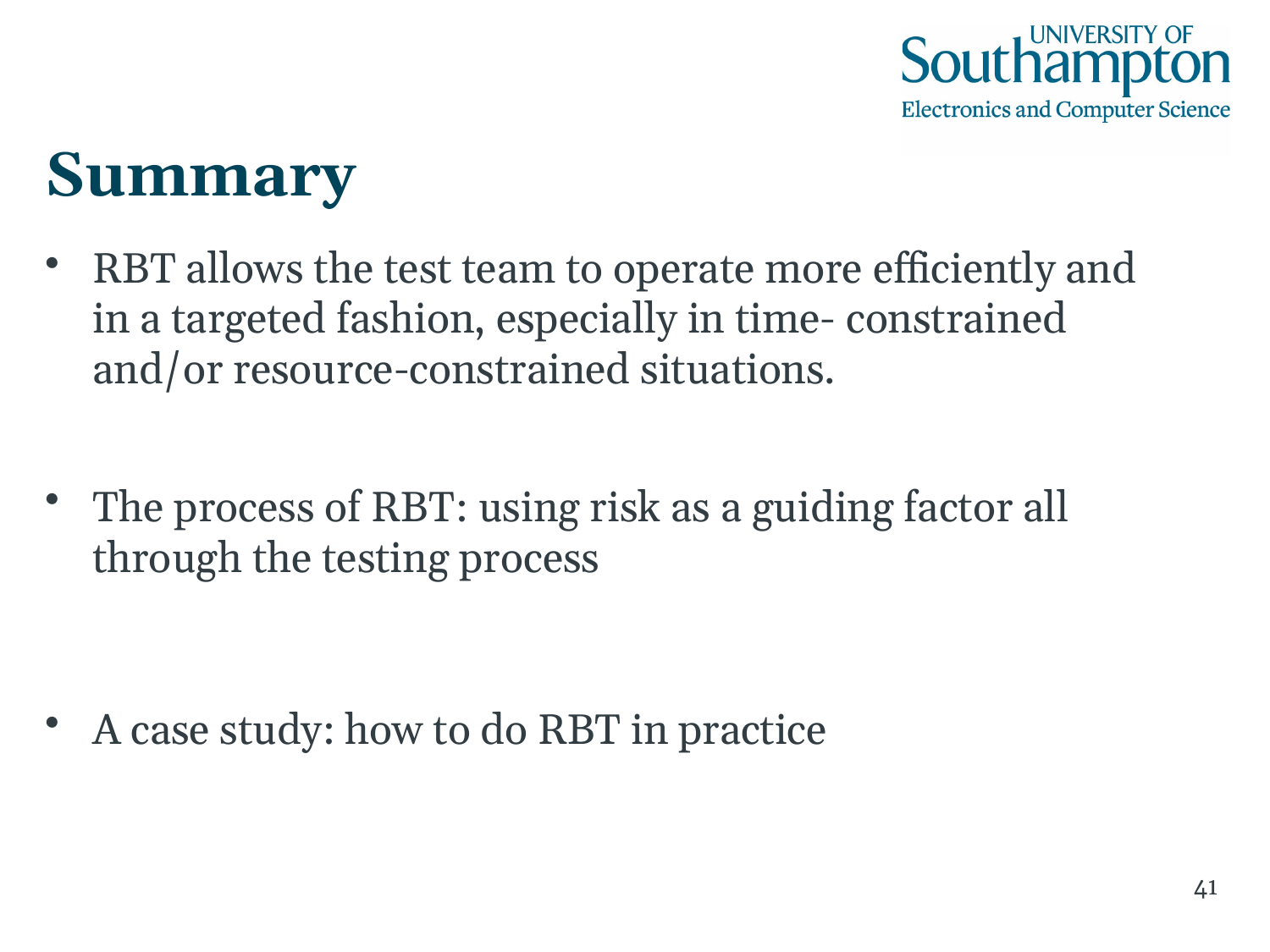

# Summary
RBT allows the test team to operate more efficiently and in a targeted fashion, especially in time- constrained and/or resource-constrained situations.

The process of RBT: using risk as a guiding factor all through the testing process

A case study: how to do RBT in practice
41